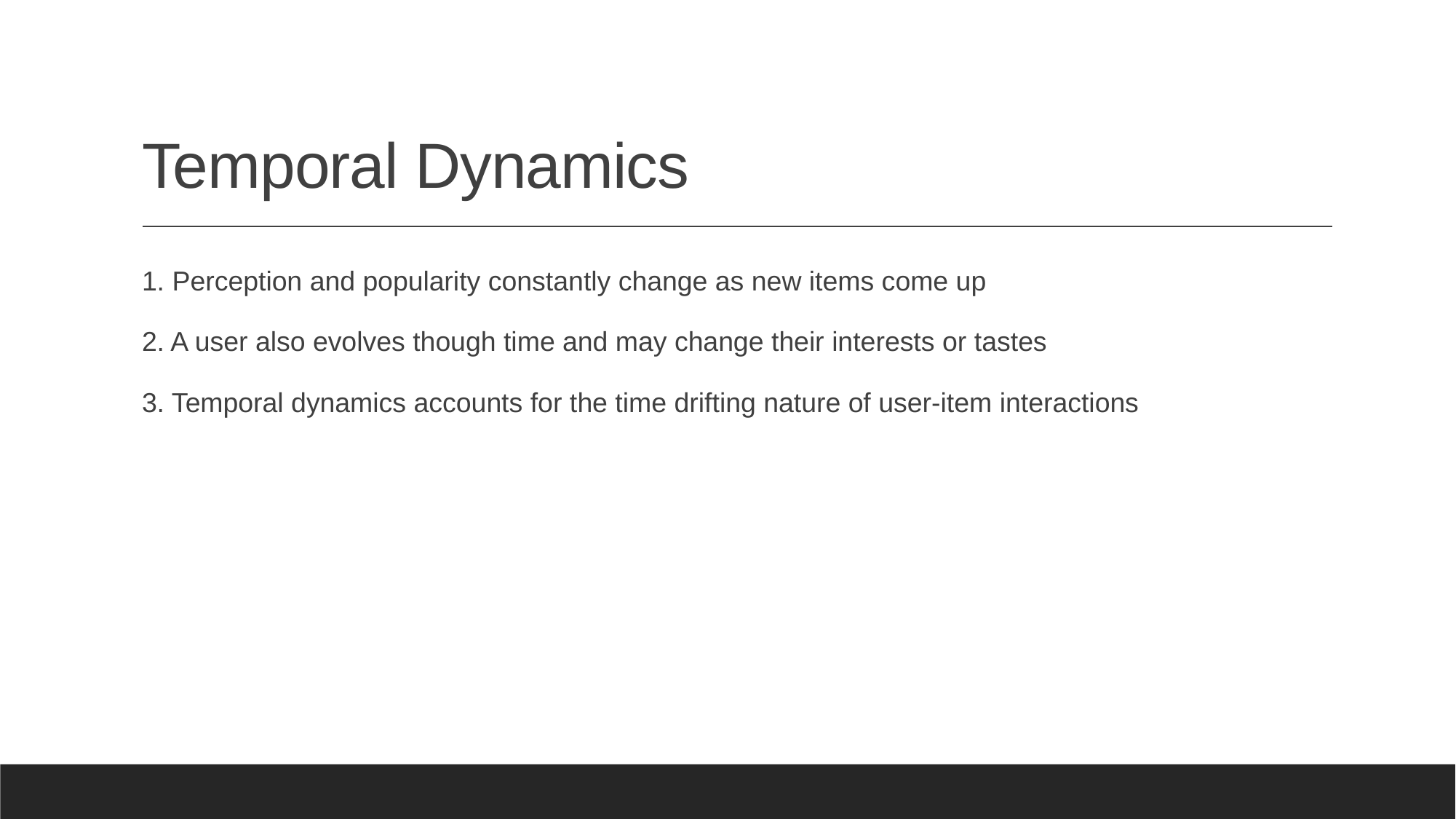

# Temporal Dynamics
1. Perception and popularity constantly change as new items come up
2. A user also evolves though time and may change their interests or tastes
3. Temporal dynamics accounts for the time drifting nature of user-item interactions